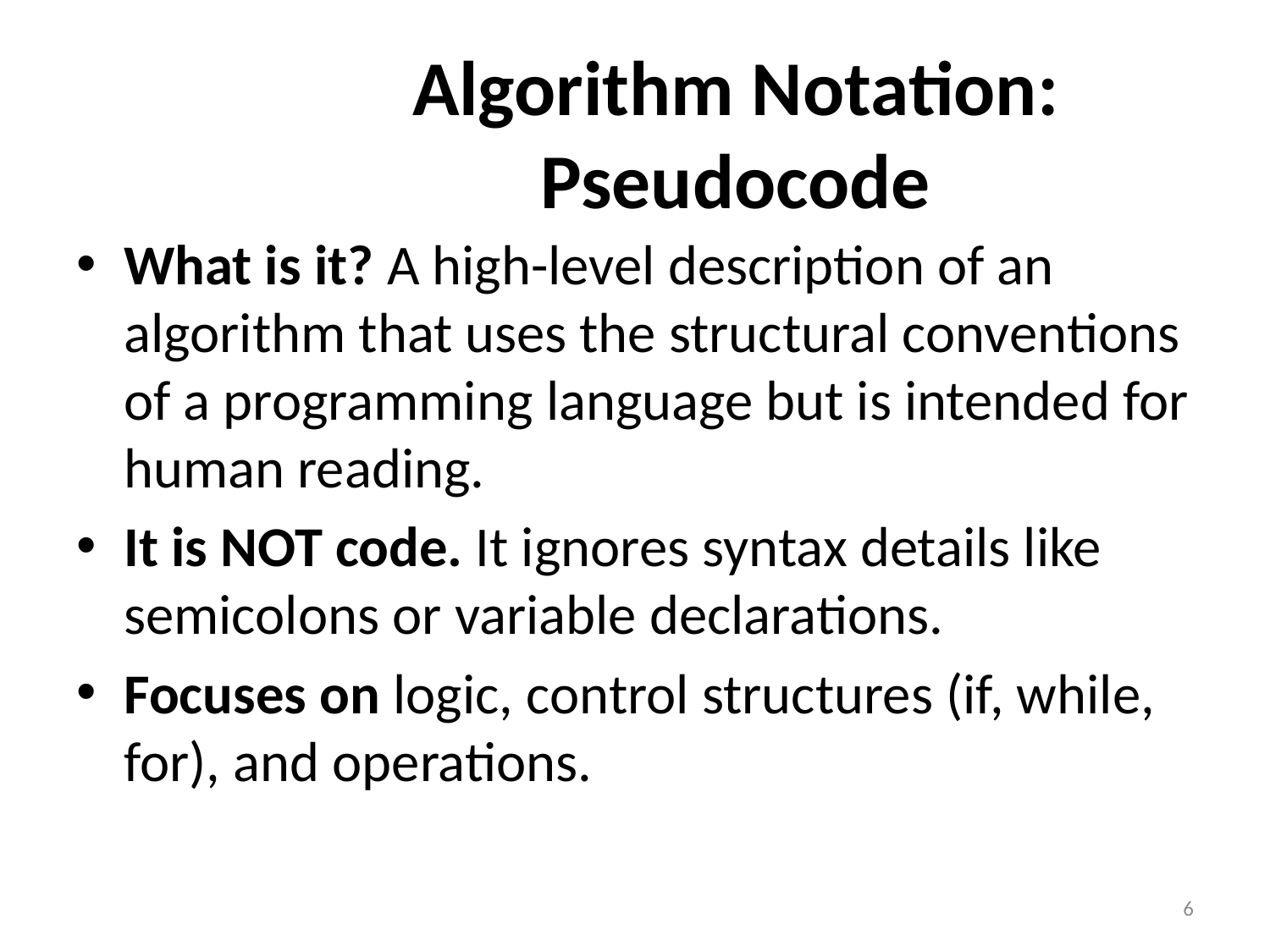

# Algorithm Notation: Pseudocode
What is it? A high-level description of an algorithm that uses the structural conventions of a programming language but is intended for human reading.
It is NOT code. It ignores syntax details like semicolons or variable declarations.
Focuses on logic, control structures (if, while, for), and operations.

6